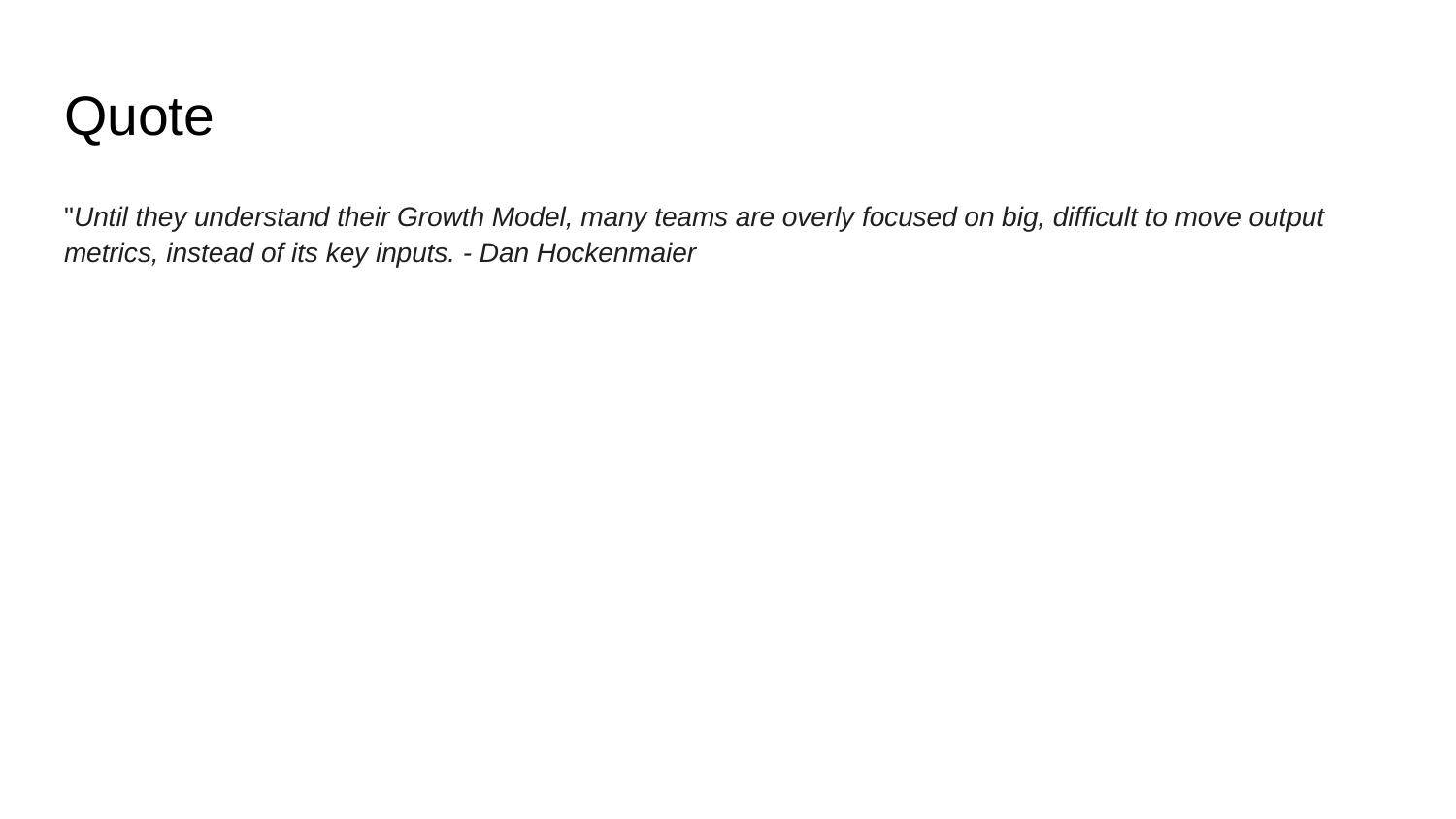

# Quote
"Until they understand their Growth Model, many teams are overly focused on big, difficult to move output metrics, instead of its key inputs. - Dan Hockenmaier